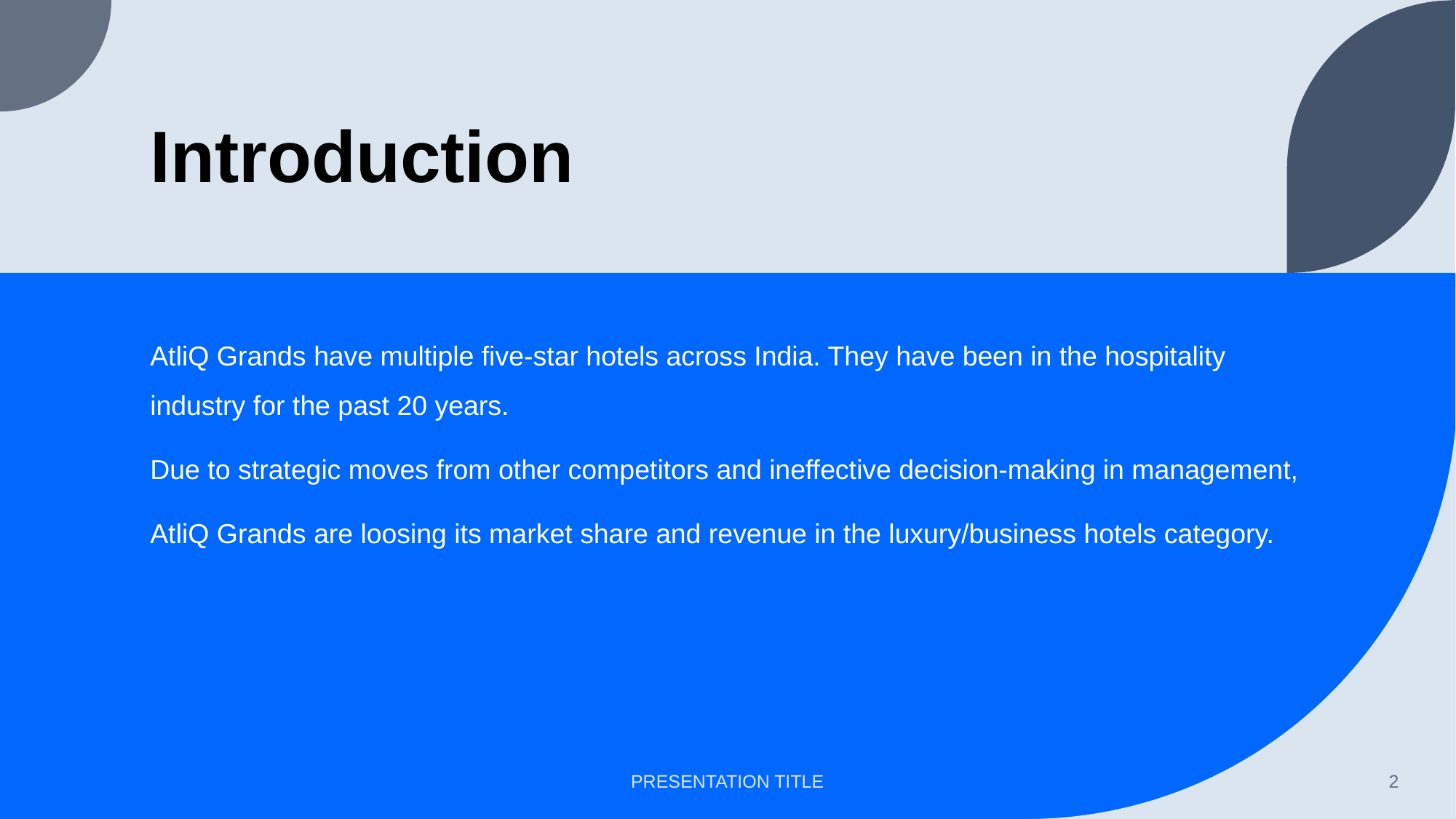

# Introduction
AtliQ Grands have multiple five-star hotels across India. They have been in the hospitality industry for the past 20 years.
Due to strategic moves from other competitors and ineffective decision-making in management,
AtliQ Grands are loosing its market share and revenue in the luxury/business hotels category.
PRESENTATION TITLE
2